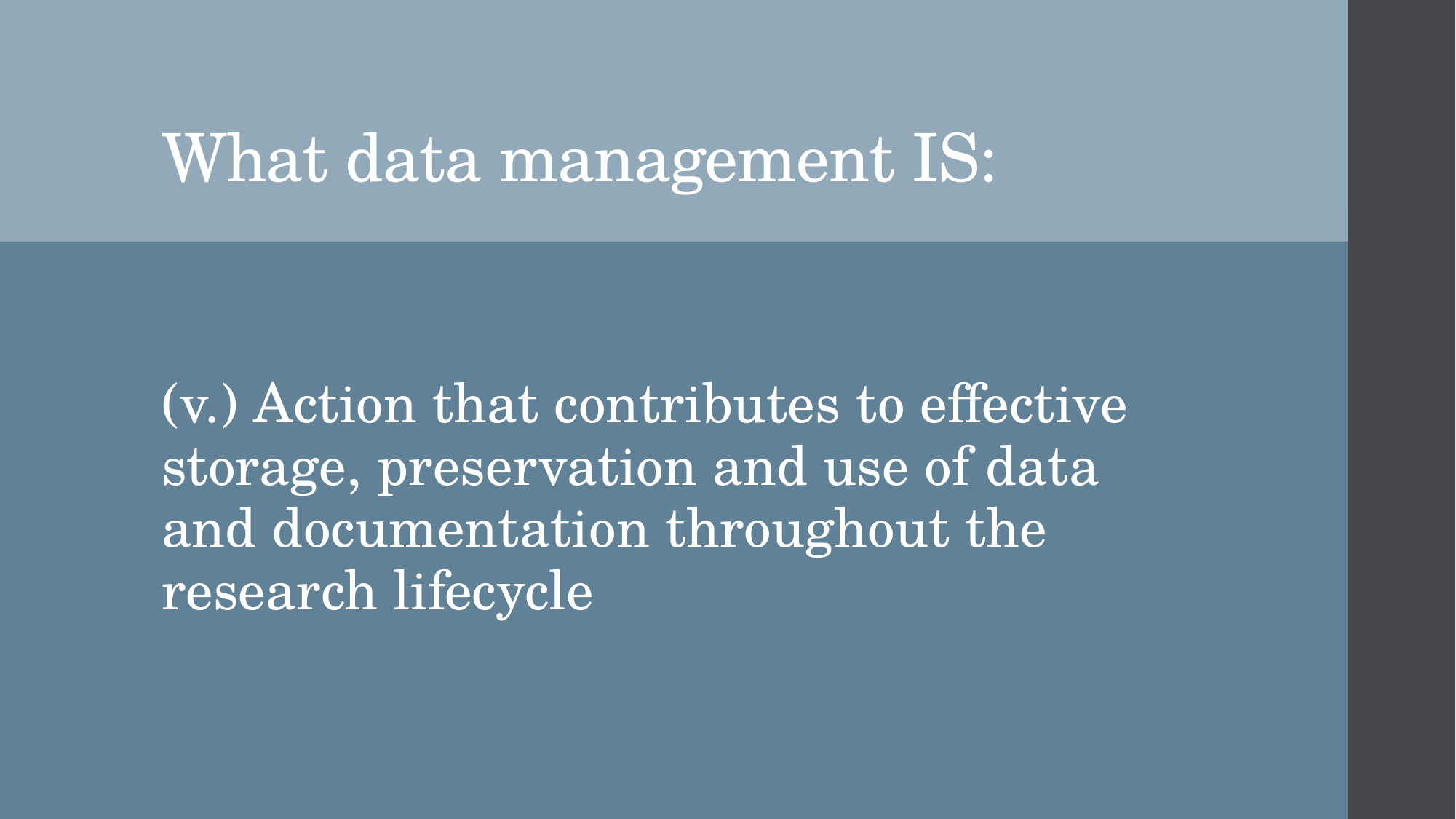

# What data management IS:

(v.) Action that contributes to effective storage, preservation and use of data and documentation throughout the research lifecycle